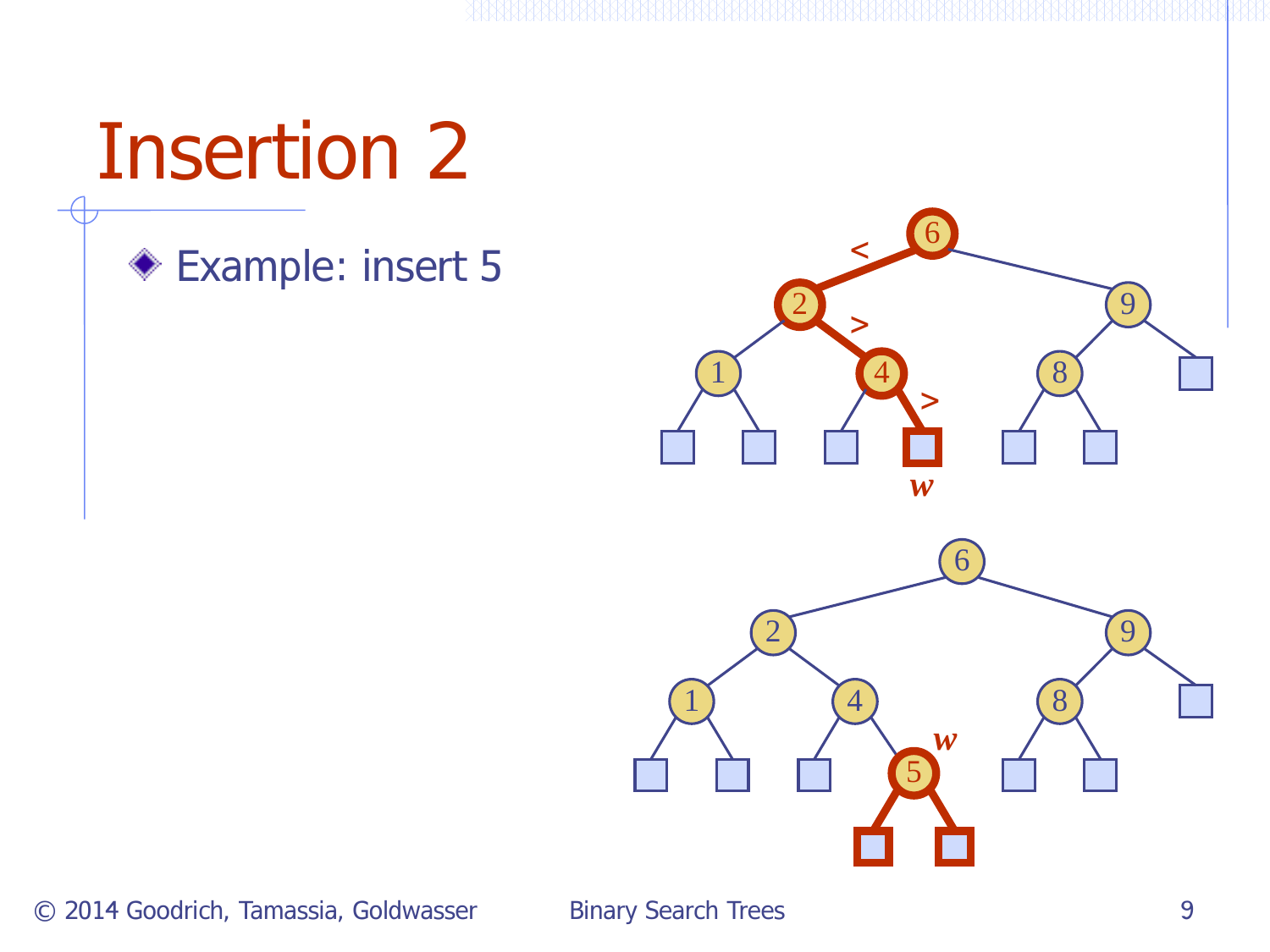

# Insertion 2
6
<
Example: insert 5
2
9
>
1
4
8

>

w
6
2
9
1
4
8

w
5

© 2014 Goodrich, Tamassia, Goldwasser
Binary Search Trees
9